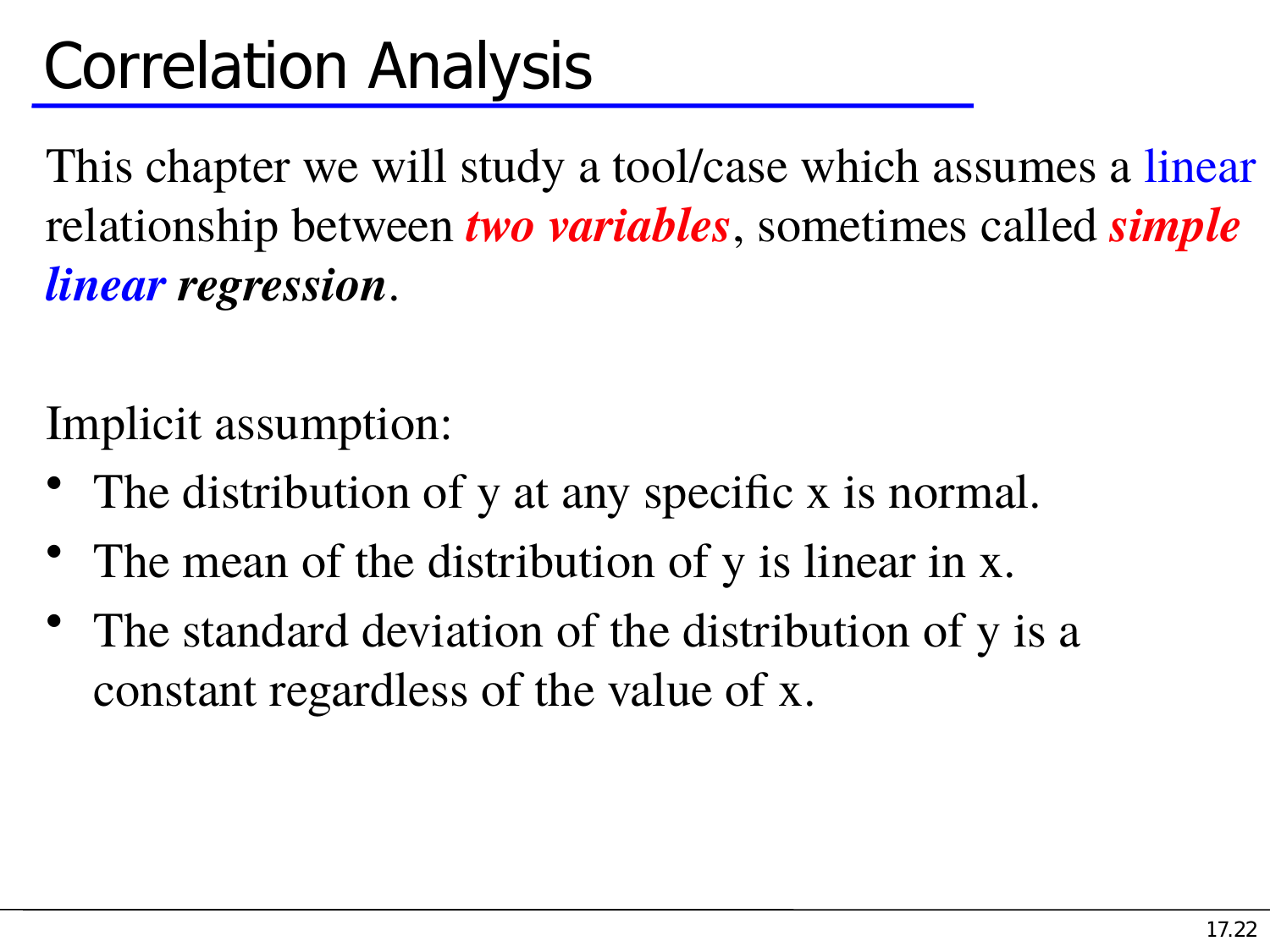

# Correlation Analysis
This chapter we will study a tool/case which assumes a linear relationship between two variables, sometimes called simple linear regression.

Implicit assumption:
The distribution of y at any specific x is normal.
The mean of the distribution of y is linear in x.
The standard deviation of the distribution of y is a constant regardless of the value of x.

17.22